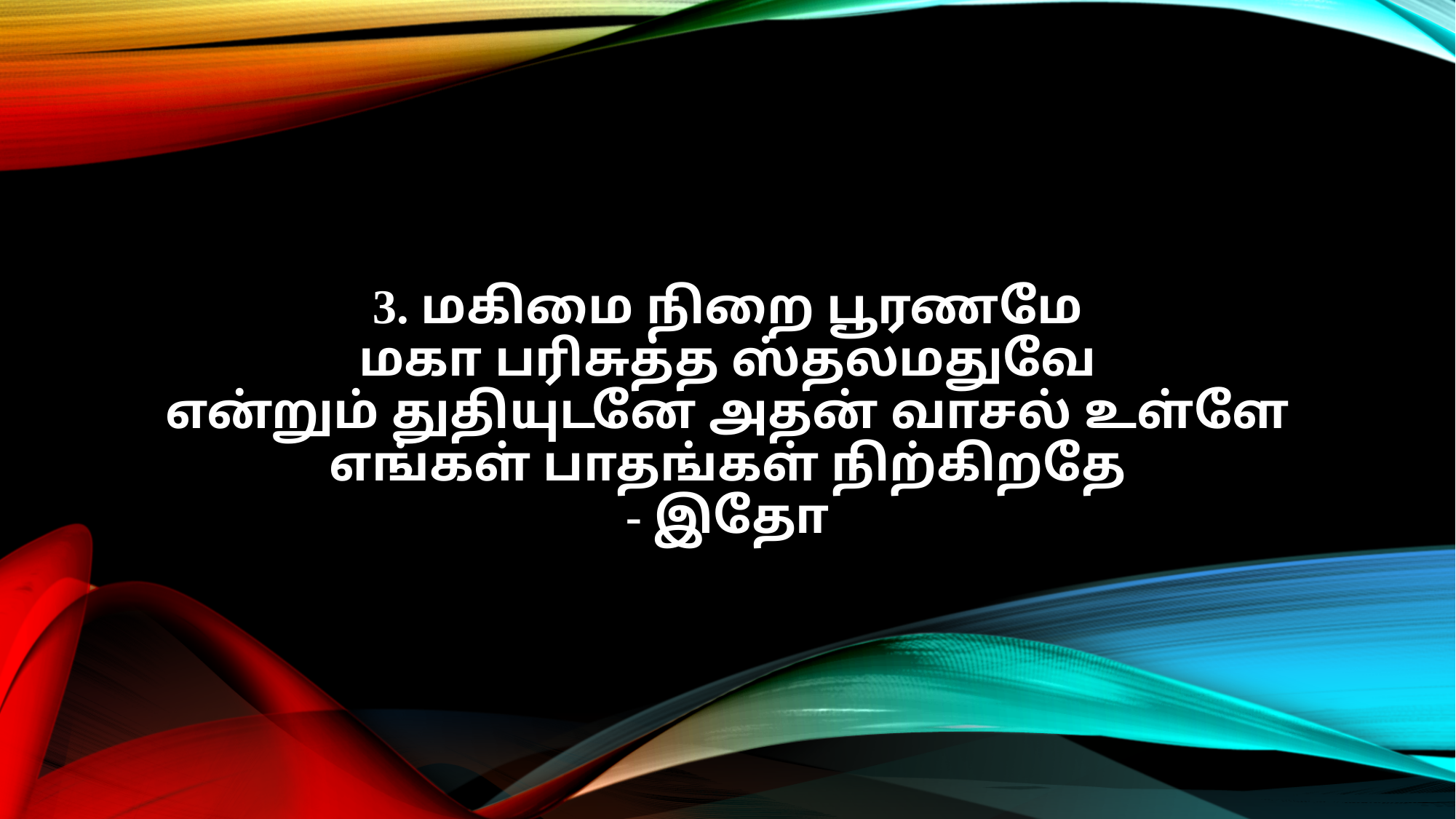

3. மகிமை நிறை பூரணமே
மகா பரிசுத்த ஸ்தலமதுவே
என்றும் துதியுடனே அதன் வாசல் உள்ளே
எங்கள் பாதங்கள் நிற்கிறதே
- இதோ